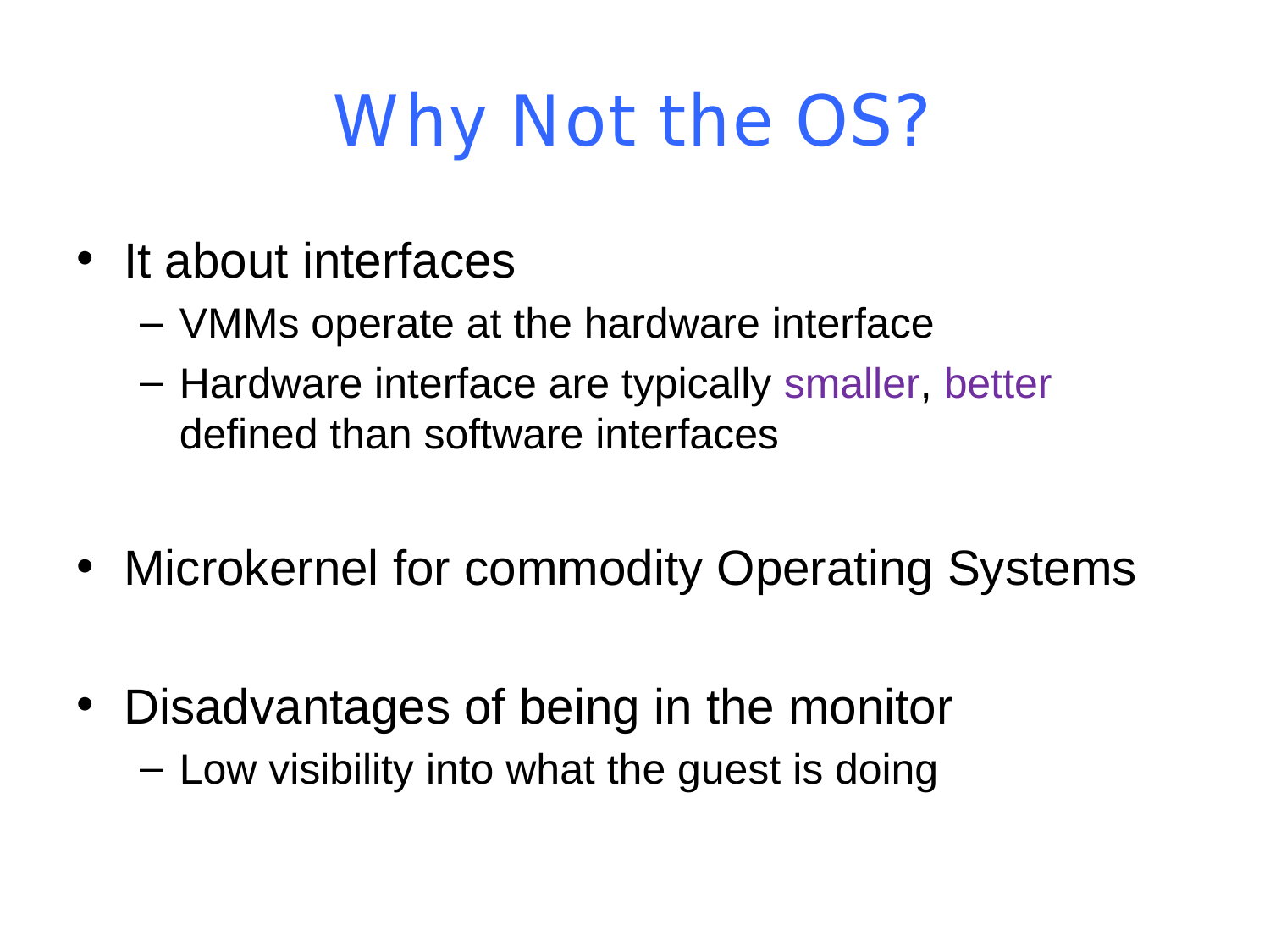

# Why Not the OS?
It about interfaces
VMMs operate at the hardware interface
Hardware interface are typically smaller, better defined than software interfaces

Microkernel for commodity Operating Systems

Disadvantages of being in the monitor
Low visibility into what the guest is doing